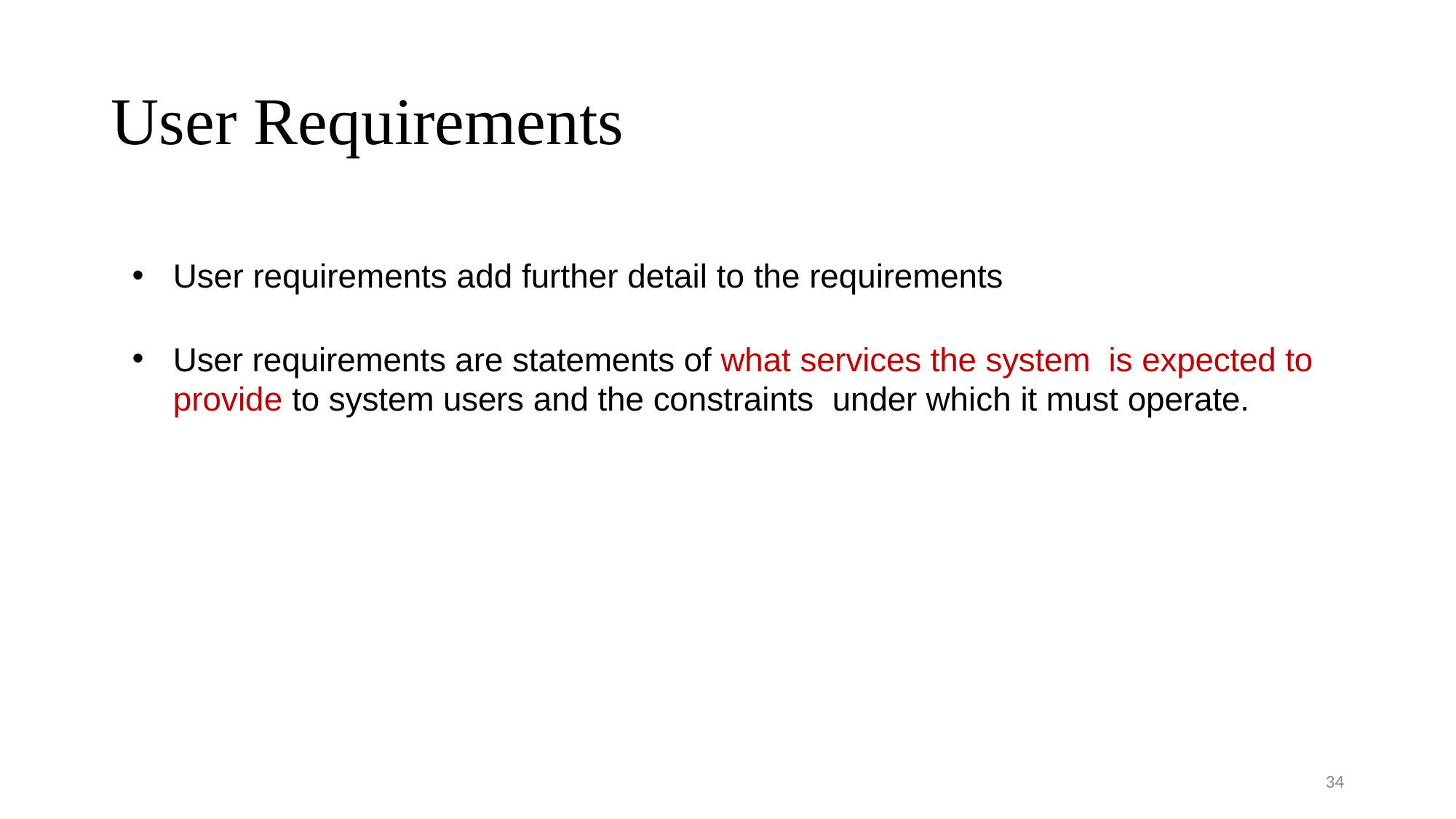

# User Requirements
User requirements add further detail to the requirements

User requirements are statements of what services the system  is expected to provide to system users and the constraints  under which it must operate.

34